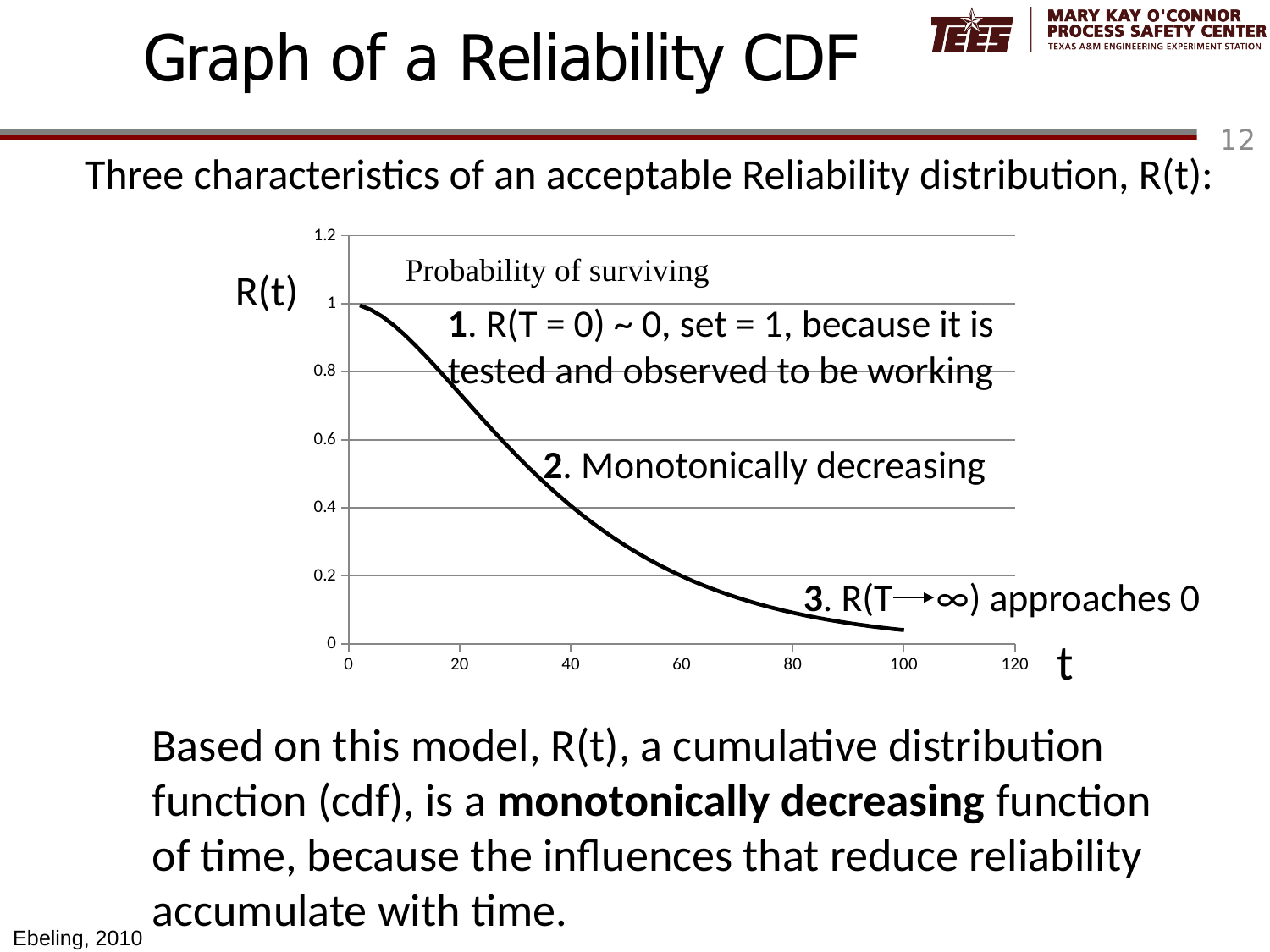

# Graph of a Reliability CDF

### Chart: R(t)

| Category | R(t) |
|---|---|
Three characteristics of an acceptable Reliability distribution, R(t):
Probability of surviving
1. R(T = 0) ~ 0, set = 1, because it is tested and observed to be working
2. Monotonically decreasing
3. R(T     ∞) approaches 0
t
Based on this model, R(t), a cumulative distribution function (cdf), is a monotonically decreasing function of time, because the influences that reduce reliability accumulate with time.
Ebeling, 2010